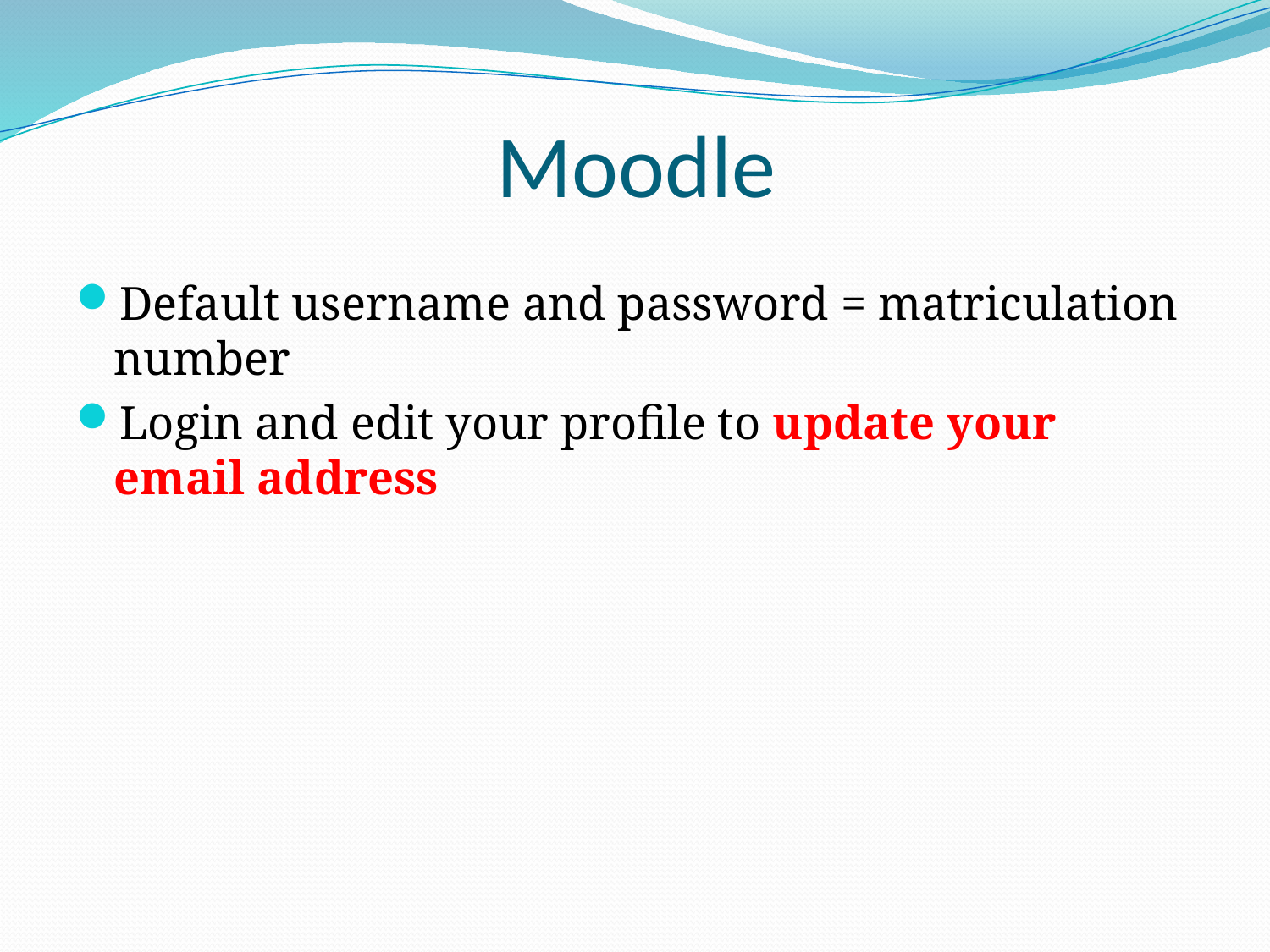

# Moodle
Default username and password = matriculation number
Login and edit your profile to update your email address